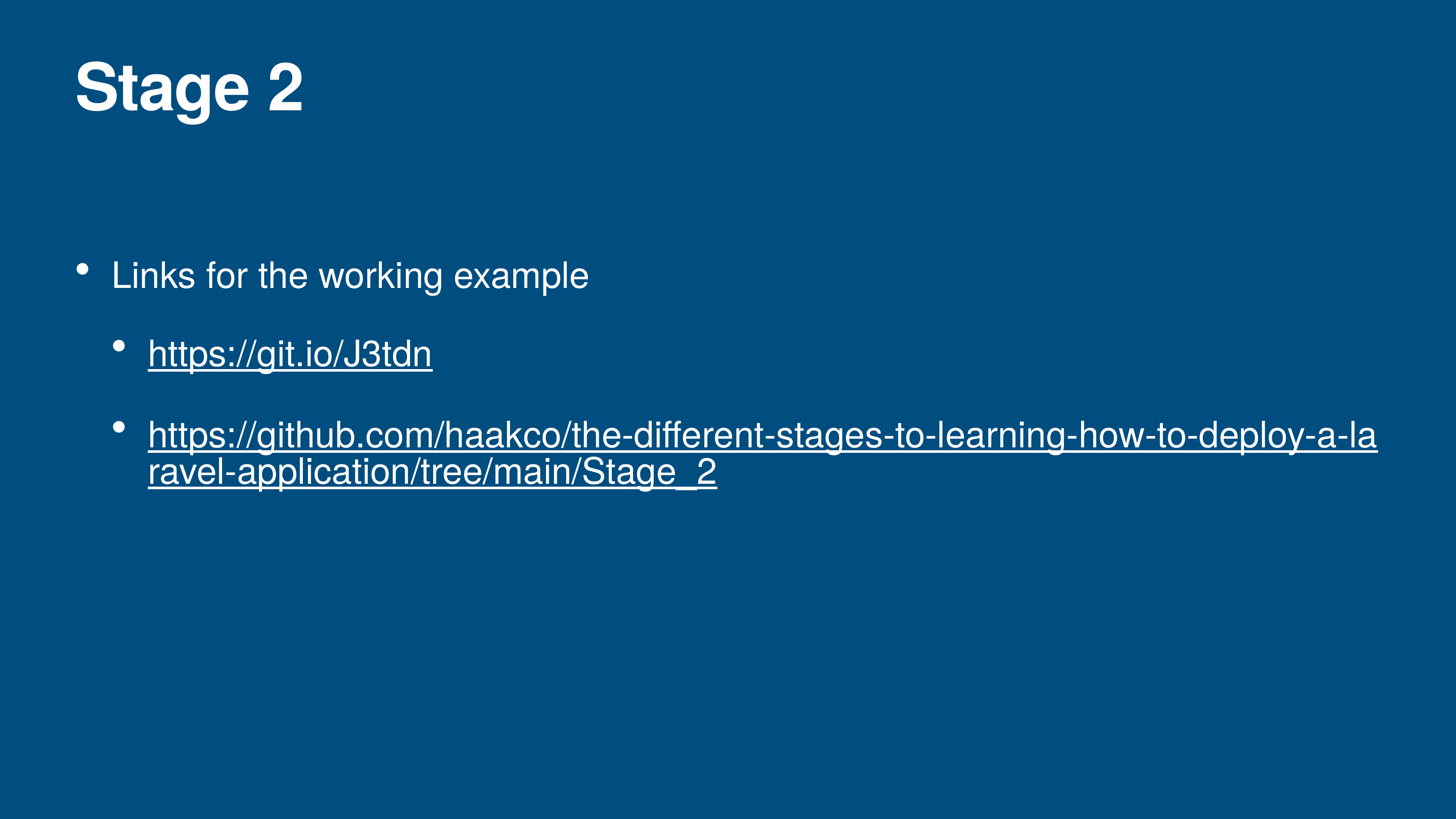

# Stage 2
Links for the working example
https://git.io/J3tdn
https://github.com/haakco/the-different-stages-to-learning-how-to-deploy-a-laravel-application/tree/main/Stage_2